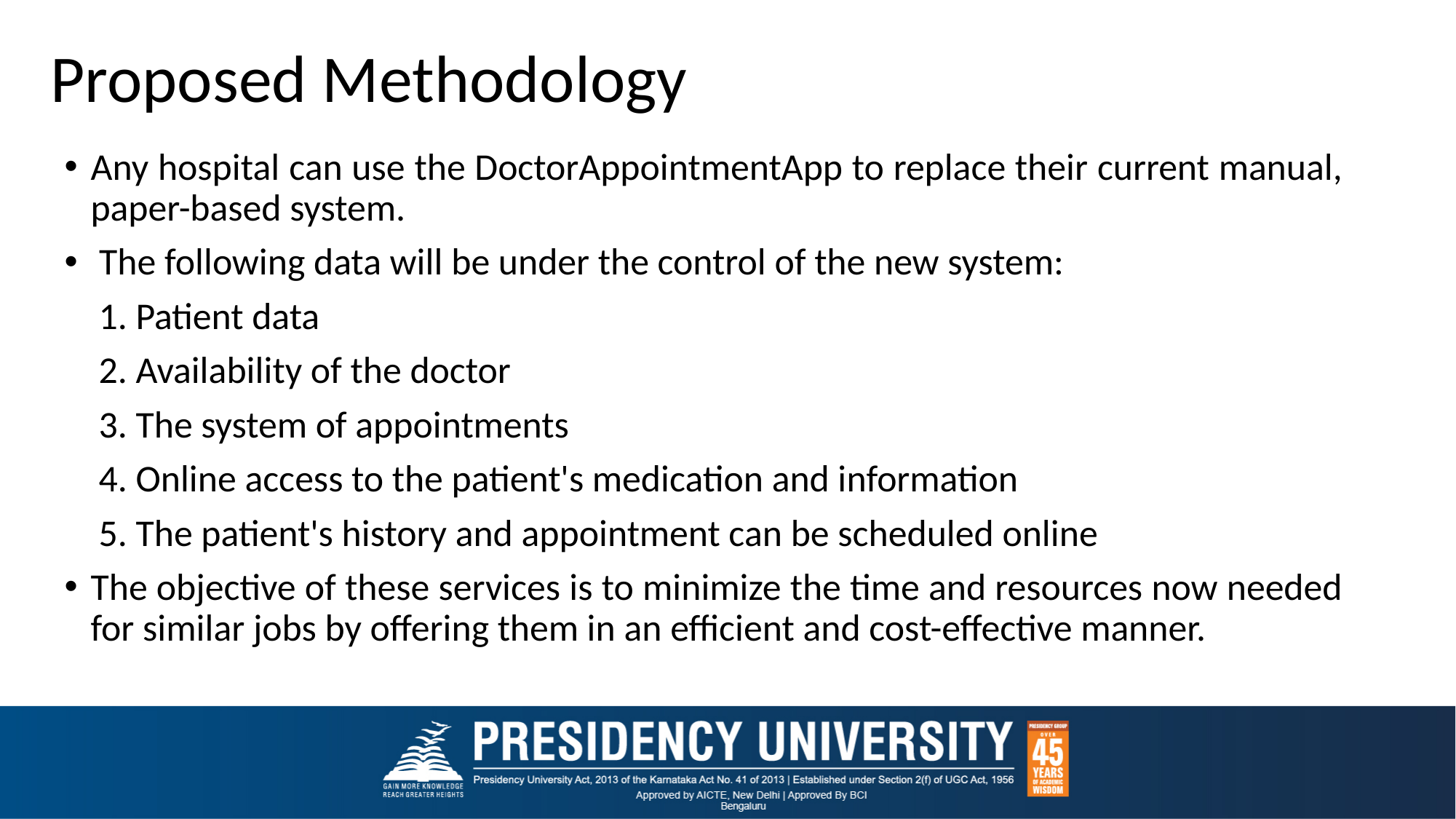

# Proposed Methodology
Any hospital can use the DoctorAppointmentApp to replace their current manual, paper-based system.
 The following data will be under the control of the new system:
    1. Patient data
    2. Availability of the doctor
    3. The system of appointments
    4. Online access to the patient's medication and information
    5. The patient's history and appointment can be scheduled online
The objective of these services is to minimize the time and resources now needed for similar jobs by offering them in an efficient and cost-effective manner.